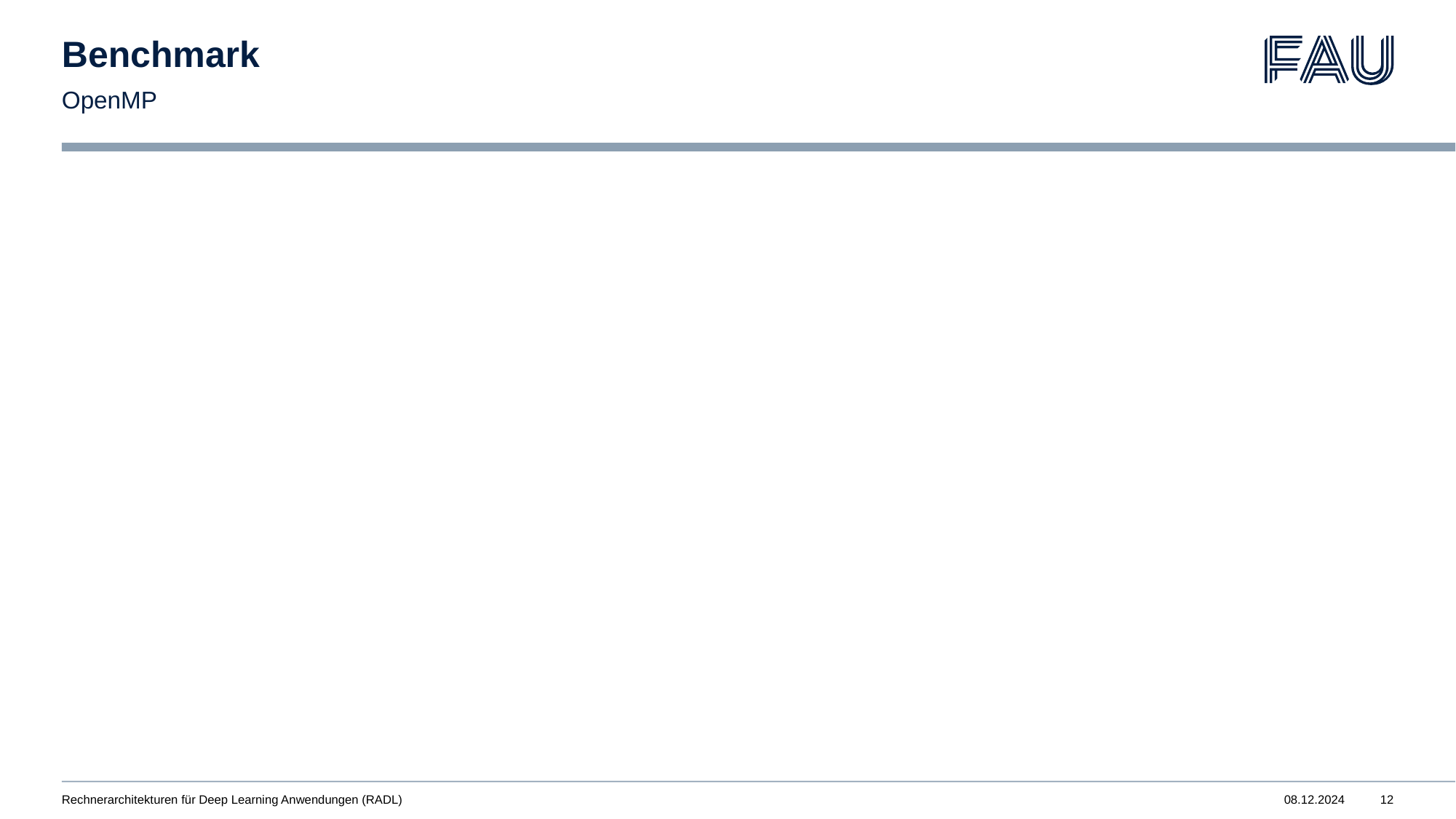

# Benchmark
OpenMP

Rechnerarchitekturen für Deep Learning Anwendungen (RADL)
08.12.2024
12